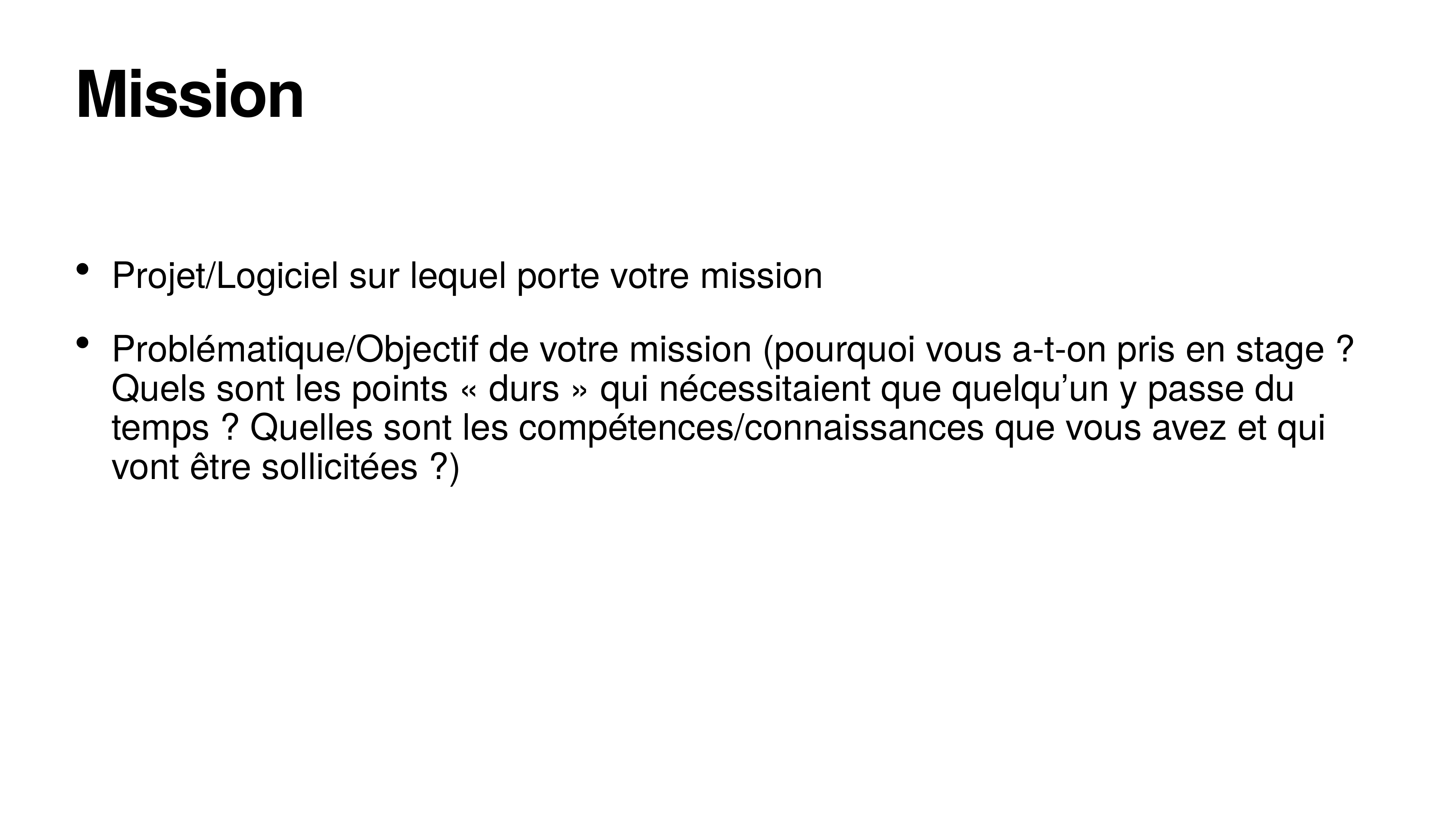

# Mission

Projet/Logiciel sur lequel porte votre mission
Problématique/Objectif de votre mission (pourquoi vous a-t-on pris en stage ? Quels sont les points « durs » qui nécessitaient que quelqu’un y passe du temps ? Quelles sont les compétences/connaissances que vous avez et qui vont être sollicitées ?)
3